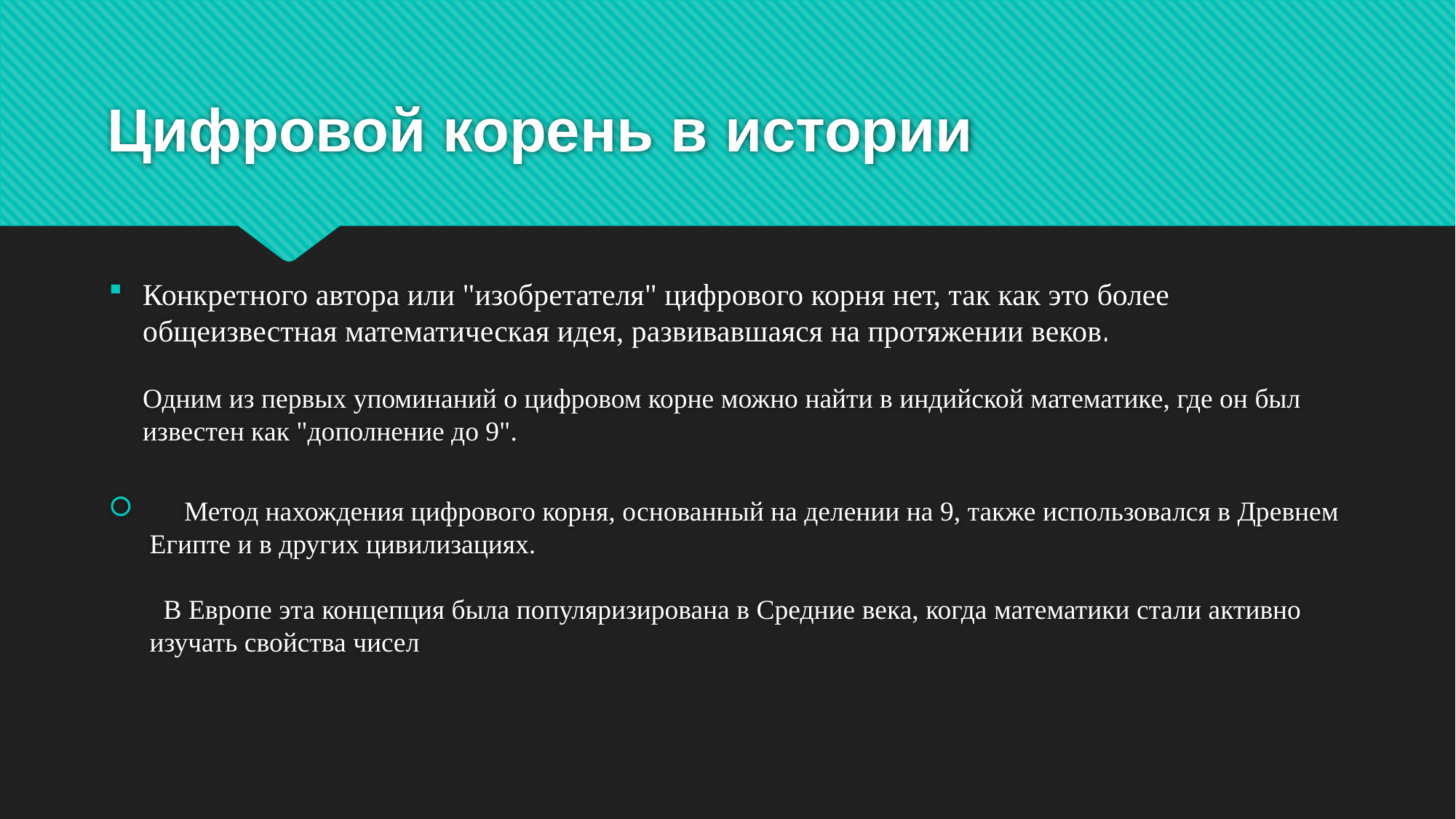

# Цифровой корень в истории
Конкретного автора или "изобретателя" цифрового корня нет, так как это более общеизвестная математическая идея, развивавшаяся на протяжении веков.
Одним из первых упоминаний о цифровом корне можно найти в индийской математике, где он был известен как "дополнение до 9".
     Метод нахождения цифрового корня, основанный на делении на 9, также использовался в Древнем Египте и в других цивилизациях.
  В Европе эта концепция была популяризирована в Средние века, когда математики стали активно изучать свойства чисел